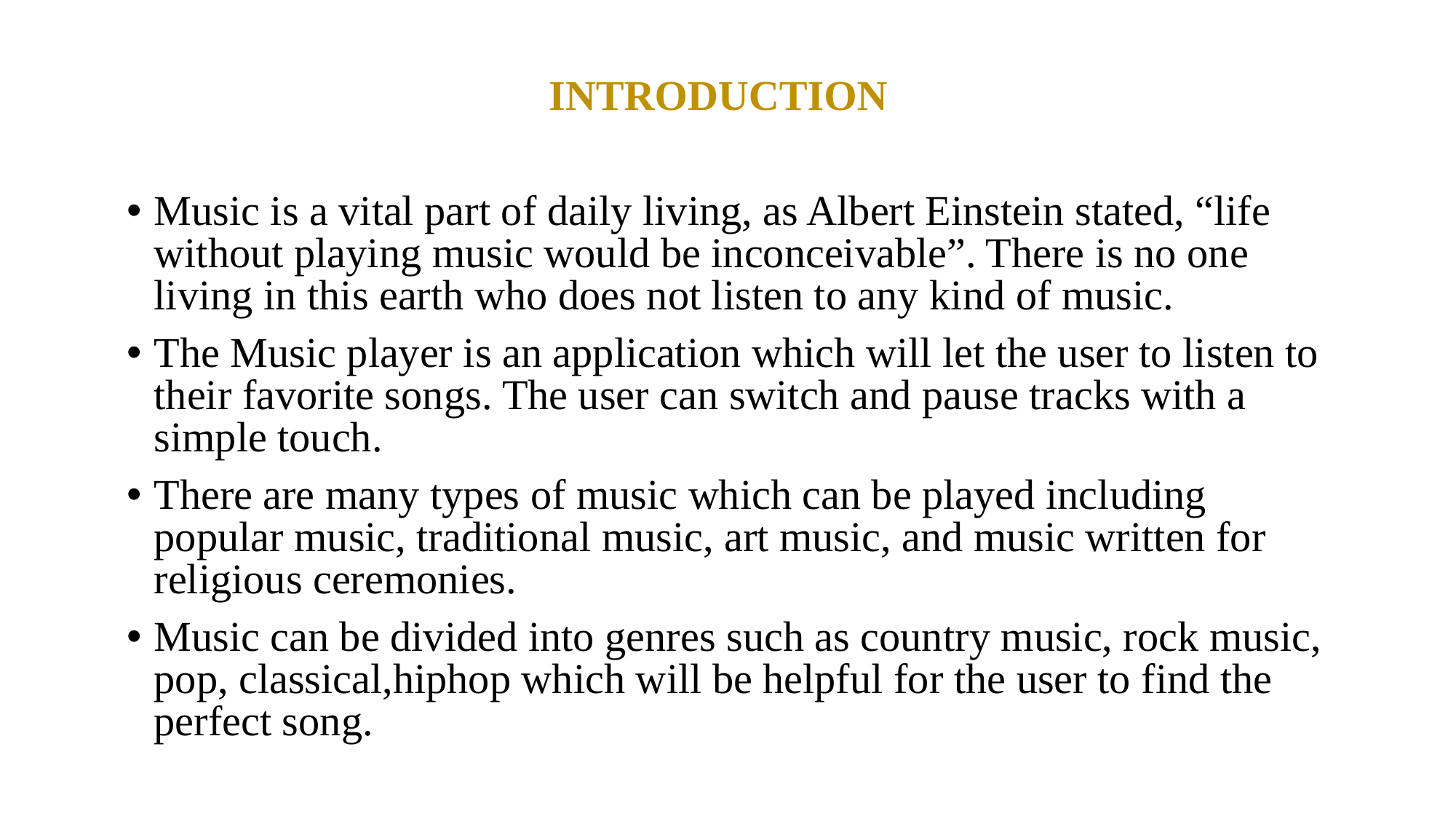

INTRODUCTION

Music is a vital part of daily living, as Albert Einstein stated, “life without playing music would be inconceivable”. There is no one living in this earth who does not listen to any kind of music.
The Music player is an application which will let the user to listen to their favorite songs. The user can switch and pause tracks with a simple touch.
There are many types of music which can be played including popular music, traditional music, art music, and music written for religious ceremonies.
Music can be divided into genres such as country music, rock music, pop, classical,hiphop which will be helpful for the user to find the perfect song.